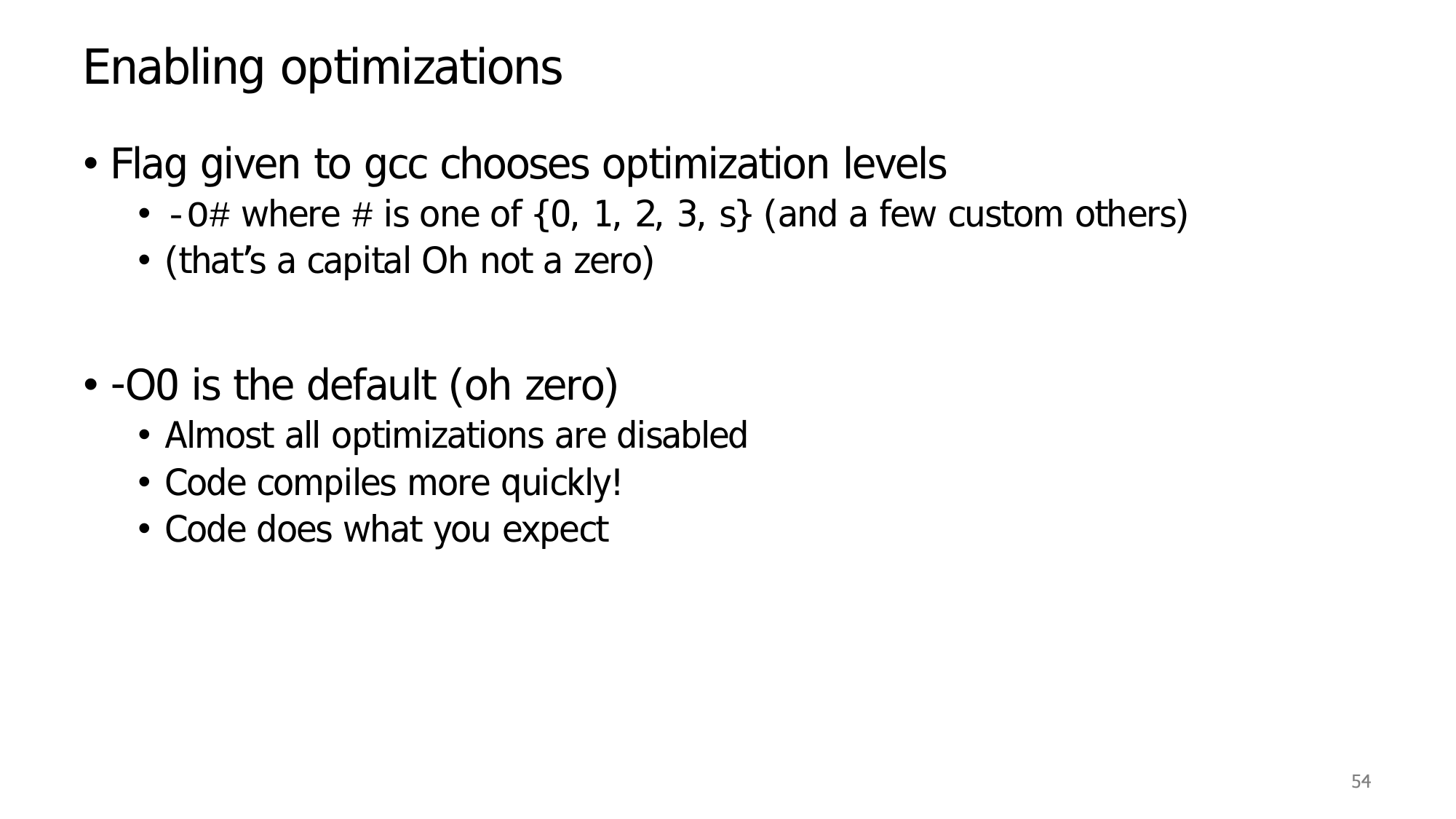

# Enabling optimizations
Flag given to gcc chooses optimization levels
-O# where # is one of {0, 1, 2, 3, s} (and a few custom others)
(that’s a capital Oh not a zero)

-O0 is the default (oh zero)
Almost all optimizations are disabled
Code compiles more quickly!
Code does what you expect
54